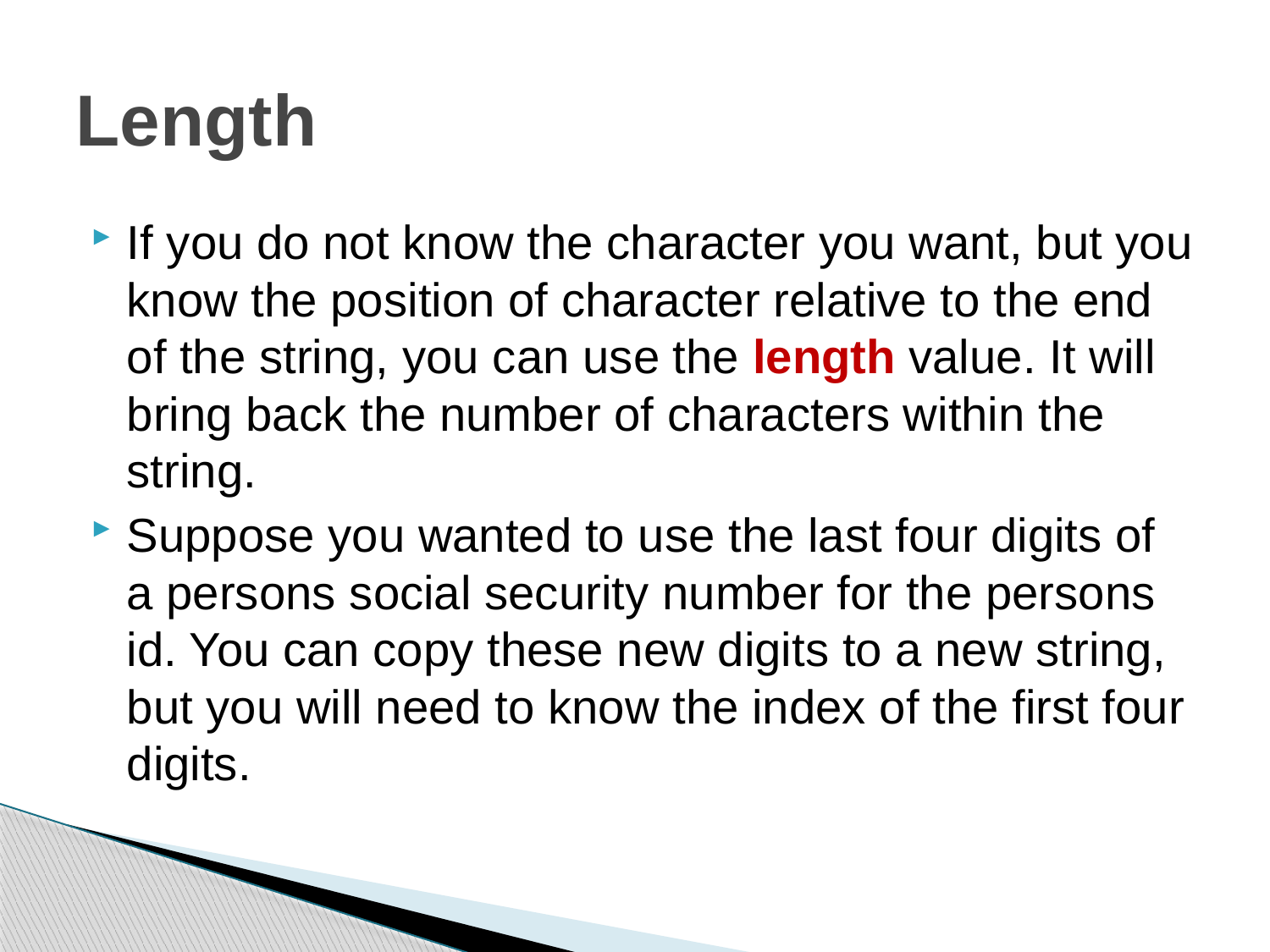

# Length
If you do not know the character you want, but you know the position of character relative to the end of the string, you can use the length value. It will bring back the number of characters within the string.
Suppose you wanted to use the last four digits of a persons social security number for the persons id. You can copy these new digits to a new string, but you will need to know the index of the first four digits.